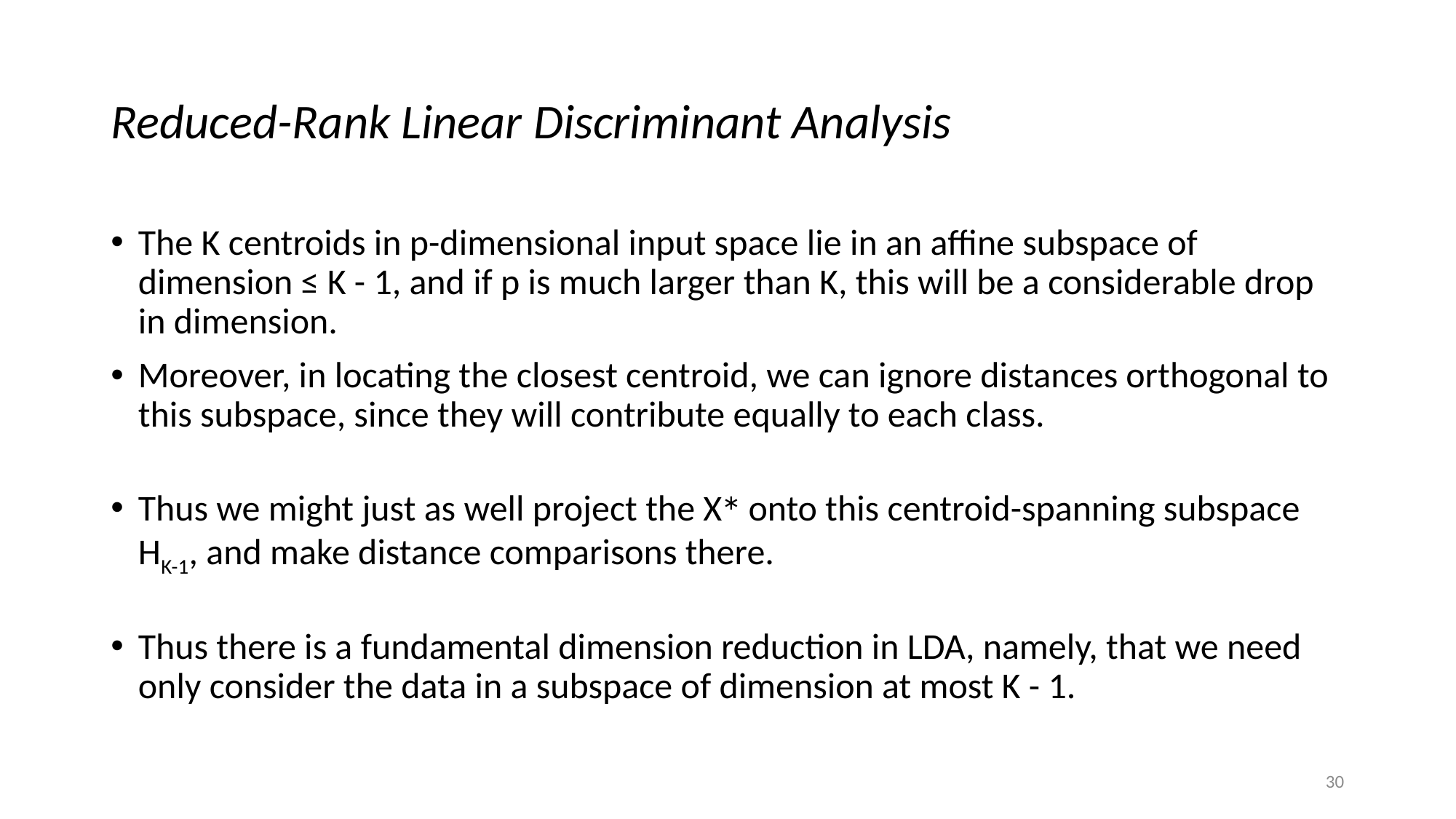

# Reduced-Rank Linear Discriminant Analysis
The K centroids in p-dimensional input space lie in an affine subspace of dimension ≤ K - 1, and if p is much larger than K, this will be a considerable drop in dimension.
Moreover, in locating the closest centroid, we can ignore distances orthogonal to this subspace, since they will contribute equally to each class.
Thus we might just as well project the X∗ onto this centroid-spanning subspace HK-1, and make distance comparisons there.
Thus there is a fundamental dimension reduction in LDA, namely, that we need only consider the data in a subspace of dimension at most K - 1.
30